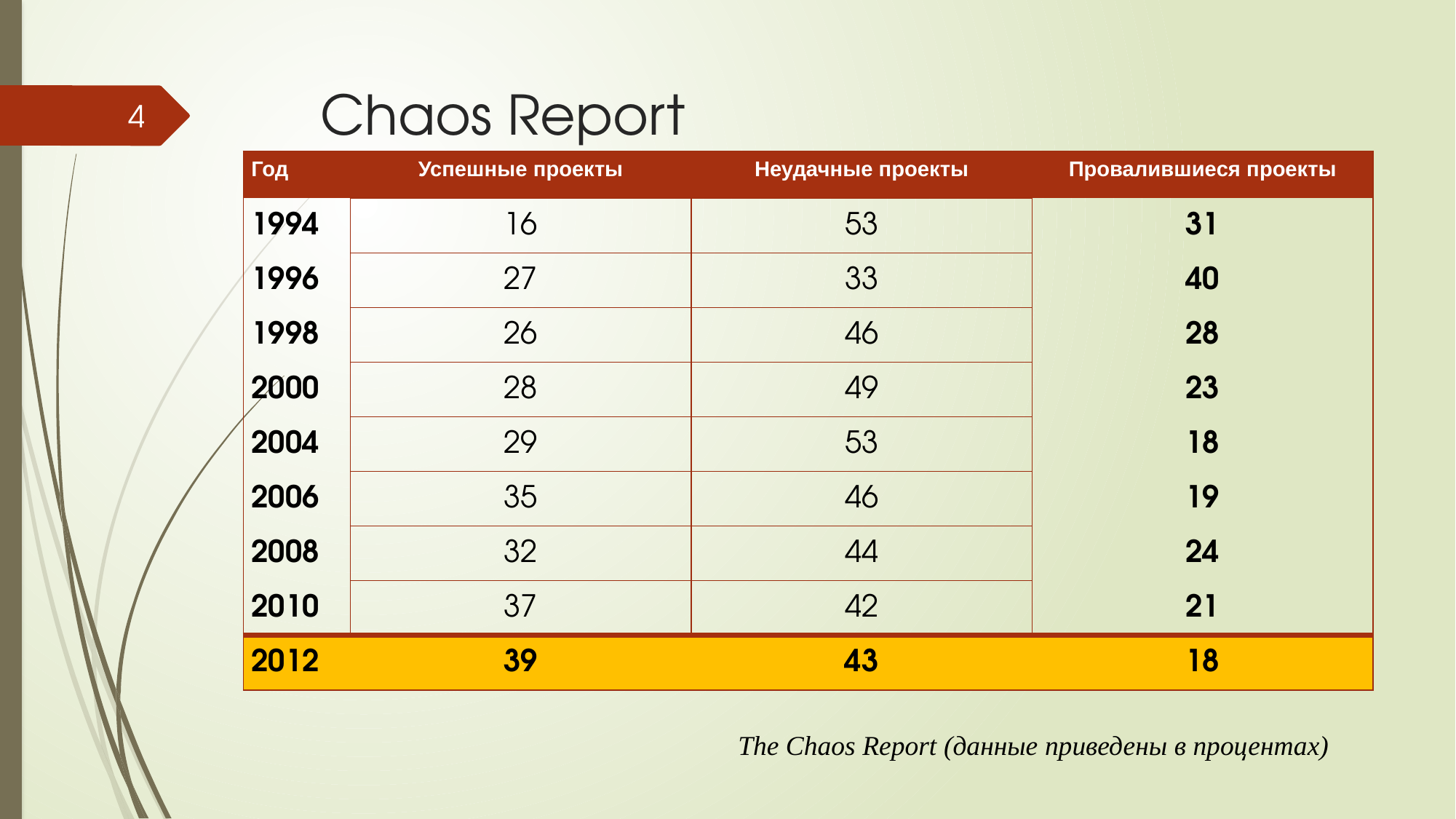

# Chaos Report
4
| Год | Успешные проекты | Неудачные проекты | Провалившиеся проекты |
| --- | --- | --- | --- |
| 1994 | 16 | 53 | 31 |
| 1996 | 27 | 33 | 40 |
| 1998 | 26 | 46 | 28 |
| 2000 | 28 | 49 | 23 |
| 2004 | 29 | 53 | 18 |
| 2006 | 35 | 46 | 19 |
| 2008 | 32 | 44 | 24 |
| 2010 | 37 | 42 | 21 |
| 2012 | 39 | 43 | 18 |
The Chaos Report (данные приведены в процентах)